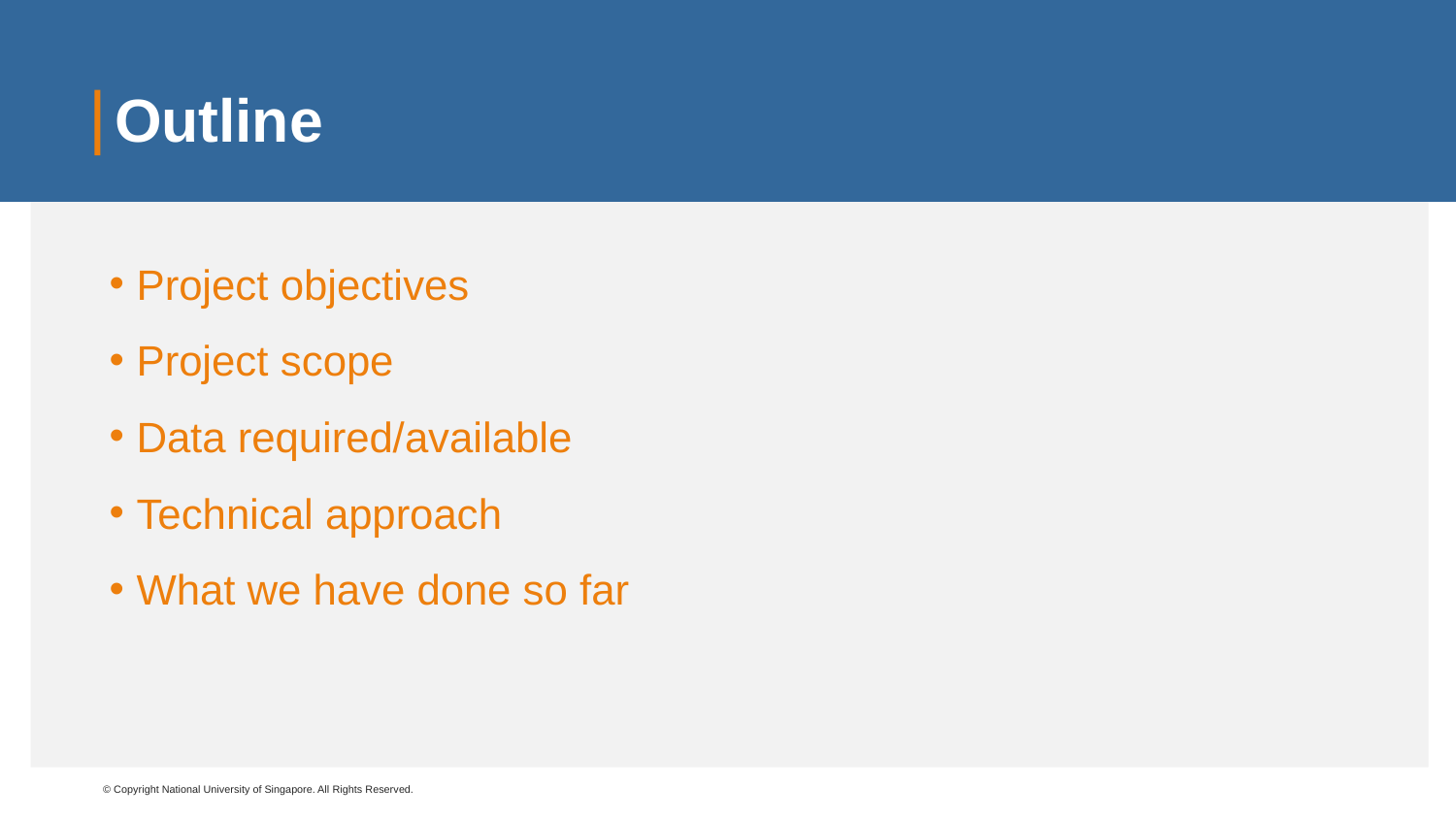

# Outline

Project objectives
Project scope
Data required/available
Technical approach
What we have done so far